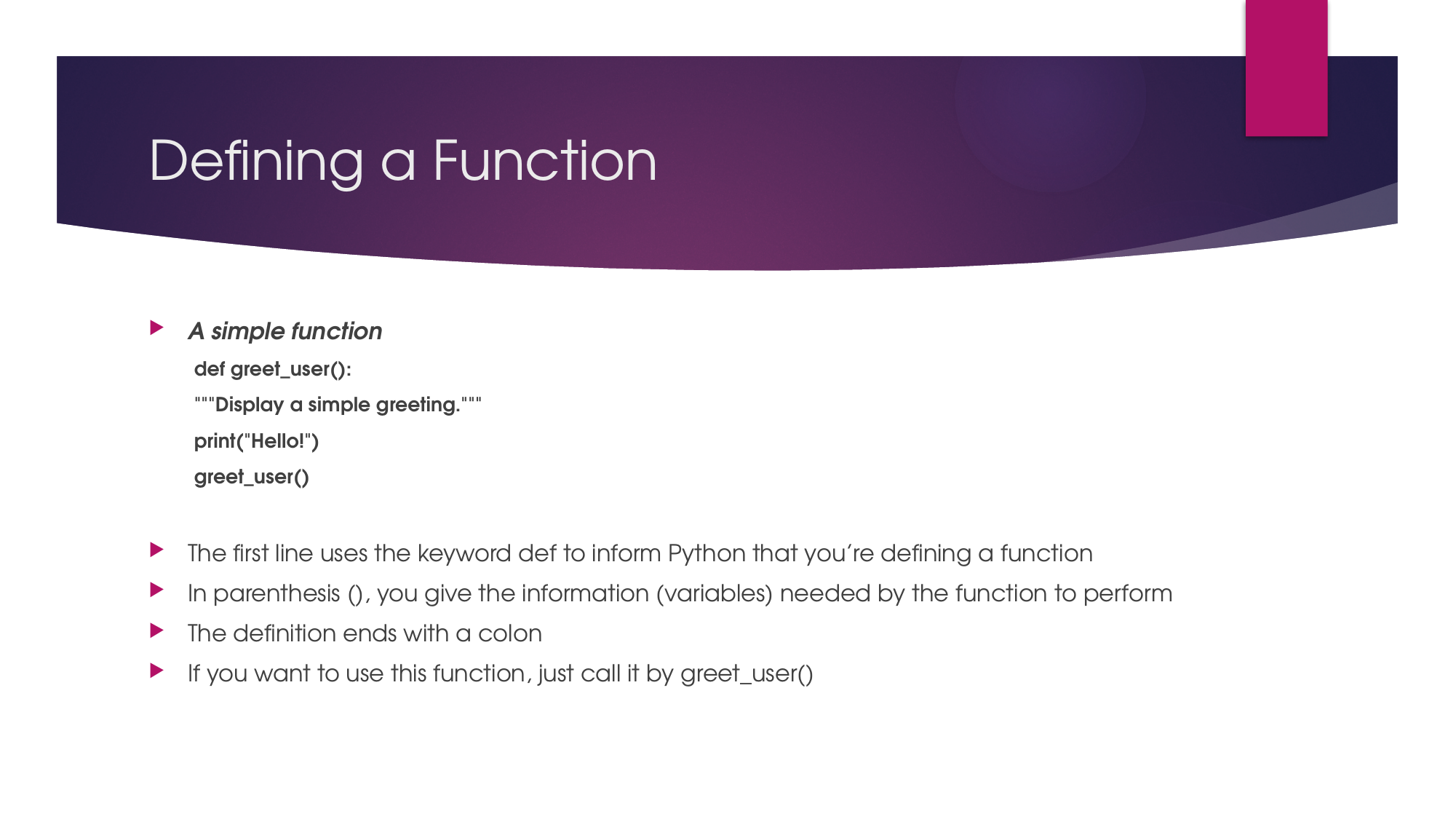

# Defining a Function
A simple function
def greet_user():
		"""Display a simple greeting."""
		print("Hello!")
greet_user()

The first line uses the keyword def to inform Python that you’re defining a function
In parenthesis (), you give the information (variables) needed by the function to perform
The definition ends with a colon
If you want to use this function, just call it by greet_user()